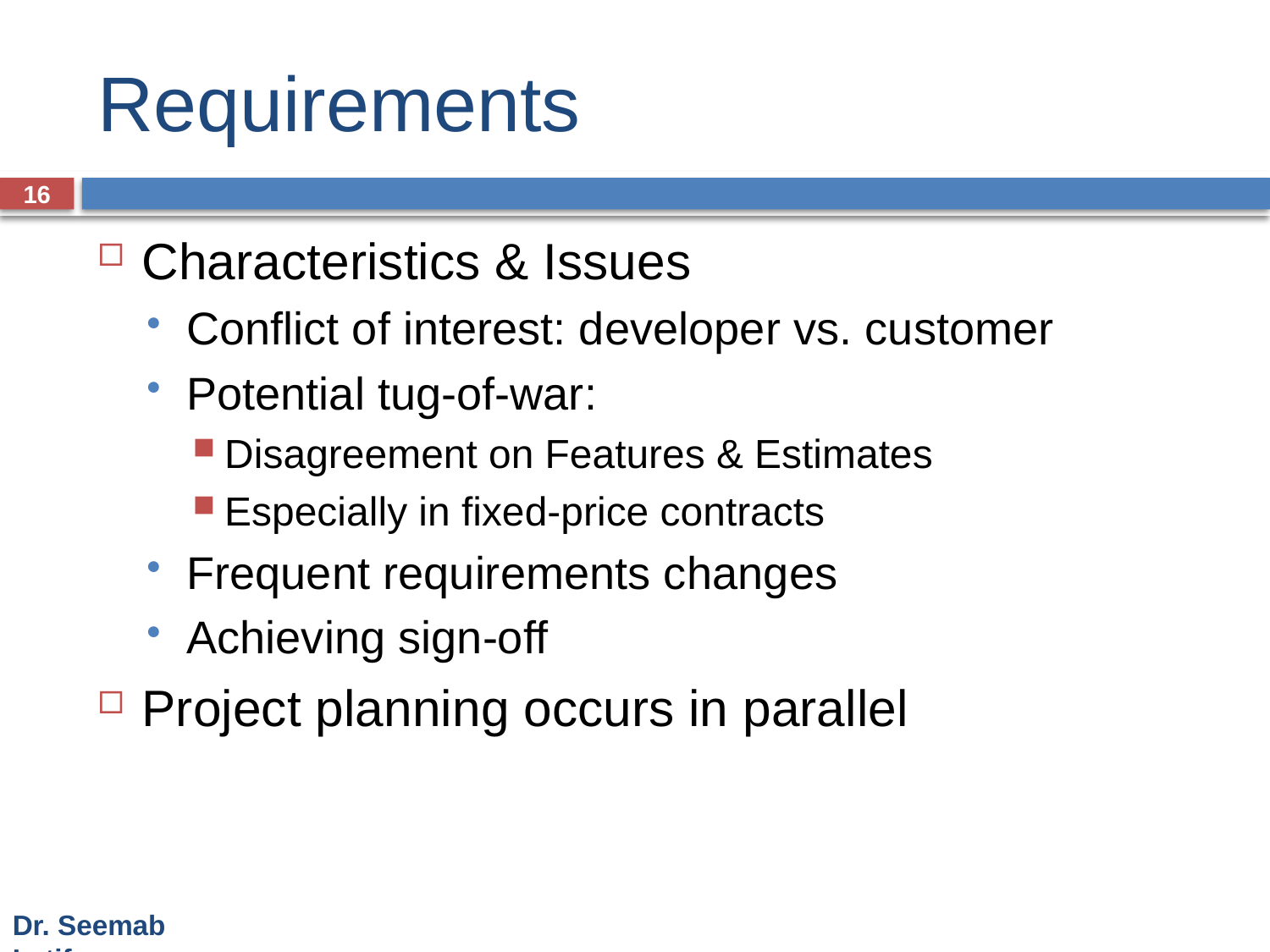

# Requirements
16
Characteristics & Issues
Conflict of interest: developer vs. customer
Potential tug-of-war:
Disagreement on Features & Estimates
Especially in fixed-price contracts
Frequent requirements changes
Achieving sign-off
Project planning occurs in parallel